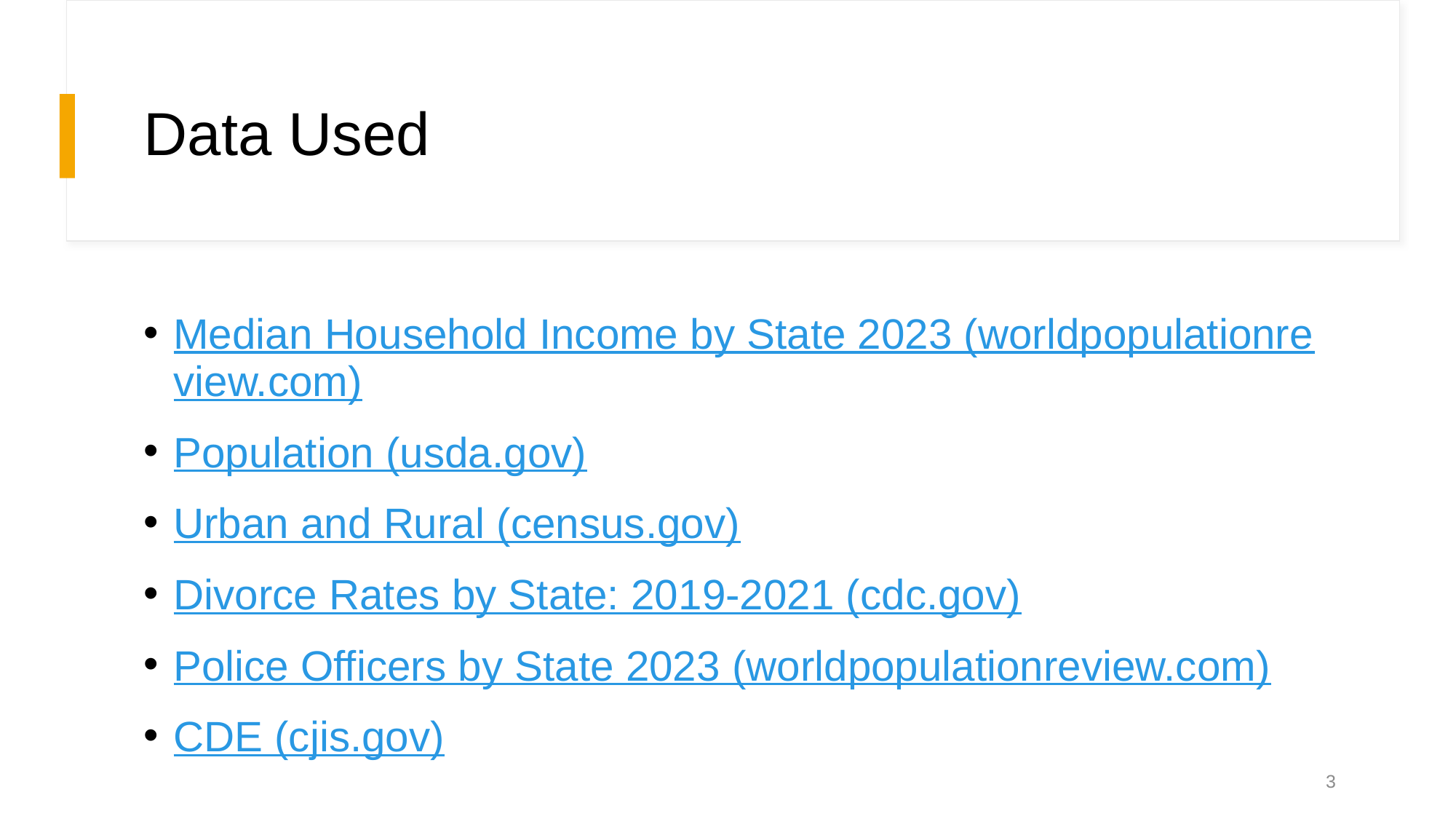

# Data Used
Median Household Income by State 2023 (worldpopulationreview.com)
Population (usda.gov)
Urban and Rural (census.gov)
Divorce Rates by State: 2019-2021 (cdc.gov)
Police Officers by State 2023 (worldpopulationreview.com)
CDE (cjis.gov)
3